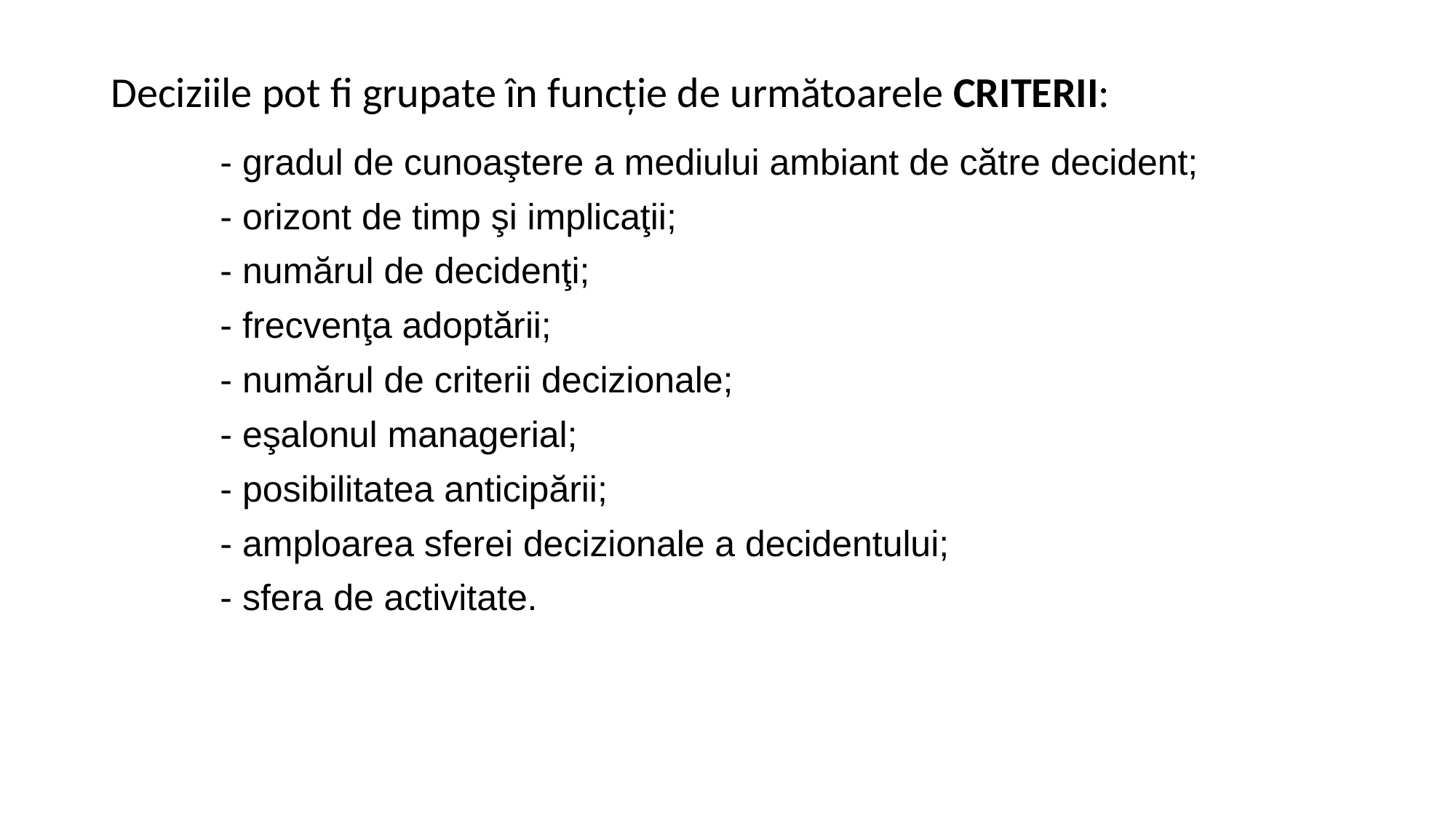

Deciziile pot fi grupate în funcţie de următoarele CRITERII:
	- gradul de cunoaştere a mediului ambiant de către decident;
	- orizont de timp şi implicaţii;
	- numărul de decidenţi;
	- frecvenţa adoptării;
	- numărul de criterii decizionale;
	- eşalonul managerial;
	- posibilitatea anticipării;
	- amploarea sferei decizionale a decidentului;
	- sfera de activitate.